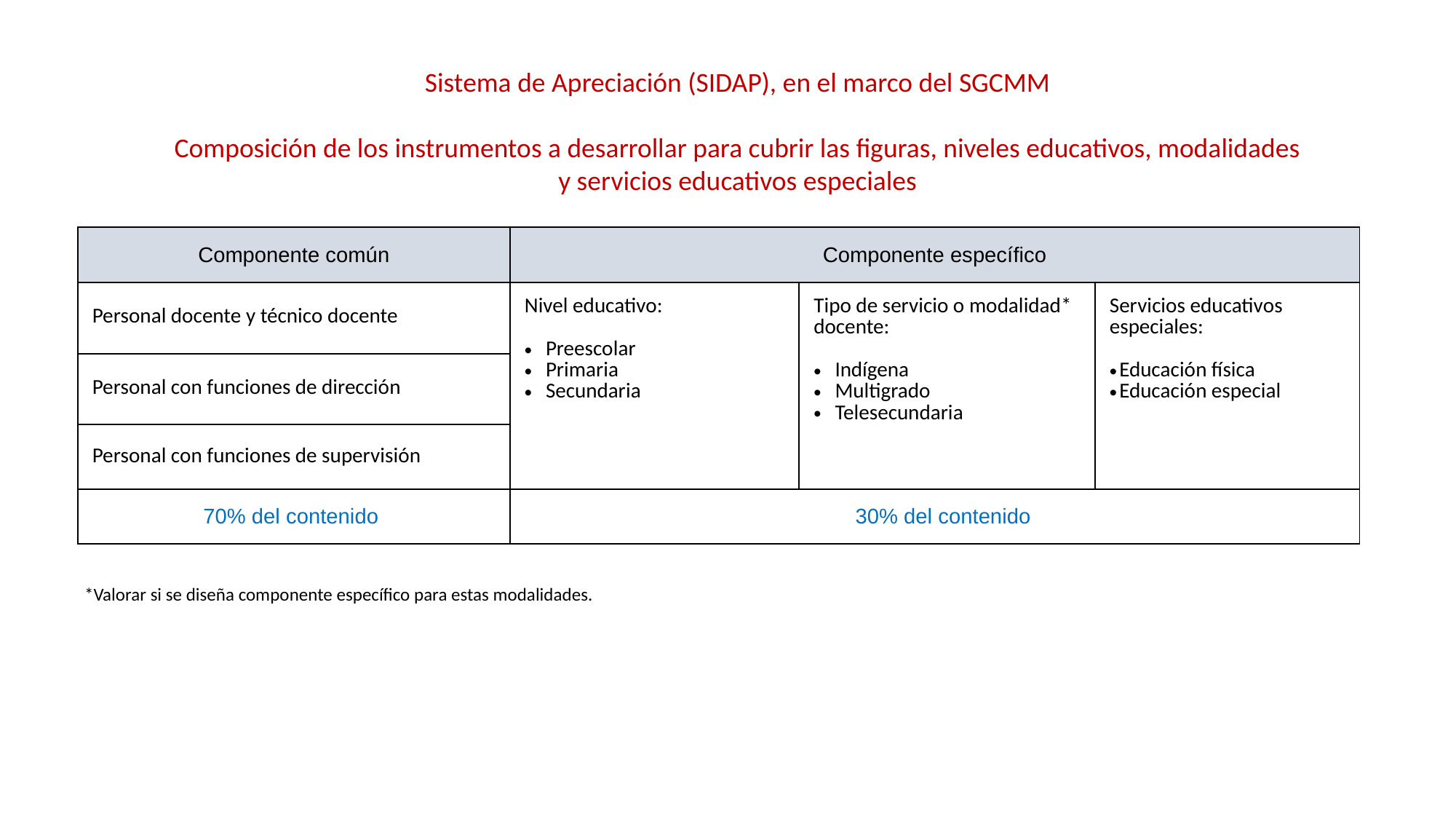

Sistema de Apreciación (SIDAP), en el marco del SGCMM

Composición de los instrumentos a desarrollar para cubrir las figuras, niveles educativos, modalidades y servicios educativos especiales
| Componente común | Componente específico |  |  |
| --- | --- | --- | --- |
| Personal docente y técnico docente | Nivel educativo: Preescolar Primaria Secundaria | Tipo de servicio o modalidad\* docente: Indígena Multigrado Telesecundaria | Servicios educativos especiales: Educación física Educación especial |
| Personal con funciones de dirección |  |  |  |
| Personal con funciones de supervisión |  |  |  |
| 70% del contenido | 30% del contenido |  |  |
*Valorar si se diseña componente específico para estas modalidades.